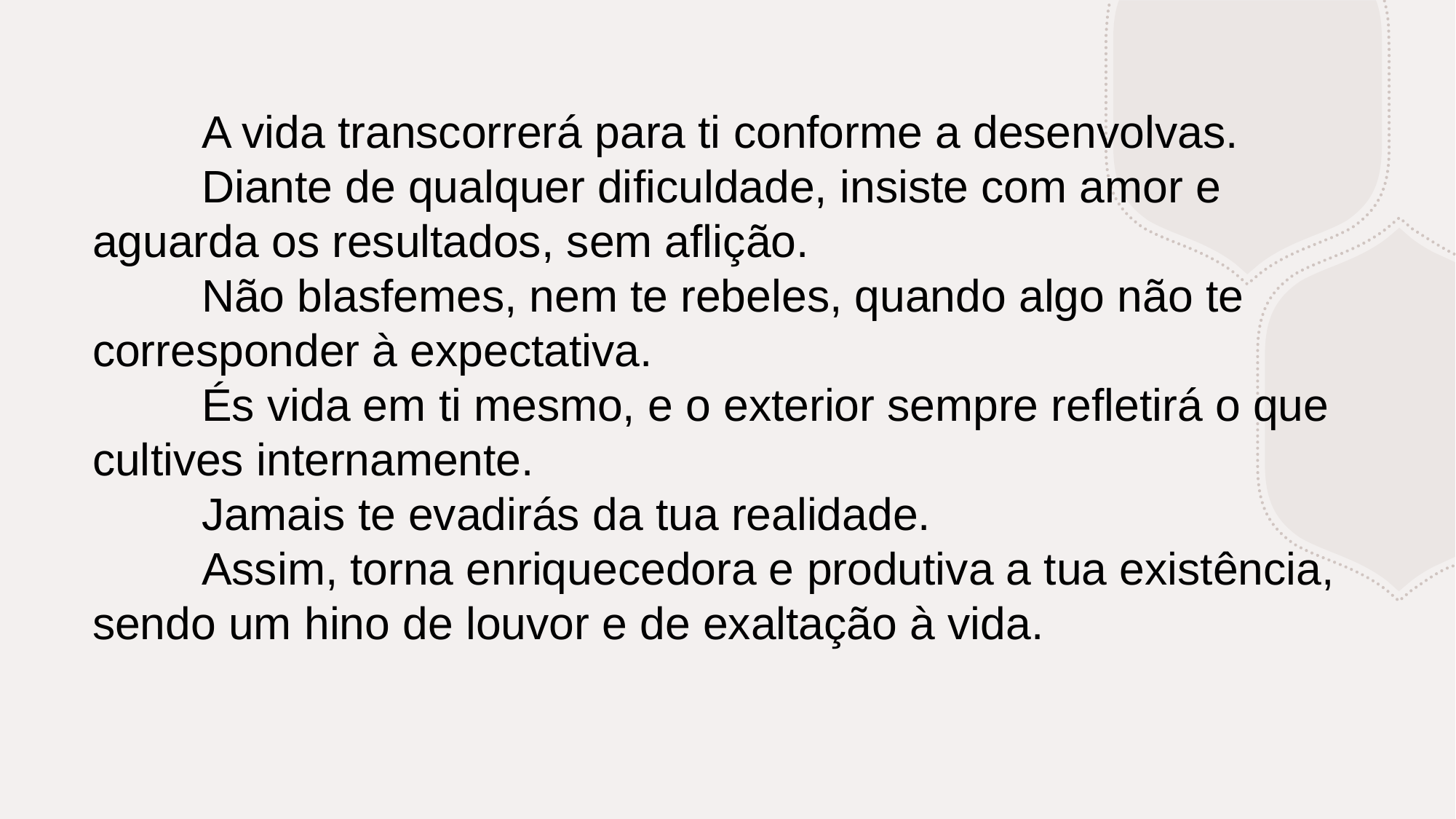

# A vida transcorrerá para ti conforme a desenvolvas. Diante de qualquer dificuldade, insiste com amor e aguarda os resultados, sem aflição. Não blasfemes, nem te rebeles, quando algo não te corresponder à expectativa. És vida em ti mesmo, e o exterior sempre refletirá o que cultives internamente. Jamais te evadirás da tua realidade. Assim, torna enriquecedora e produtiva a tua existência, sendo um hino de louvor e de exaltação à vida.